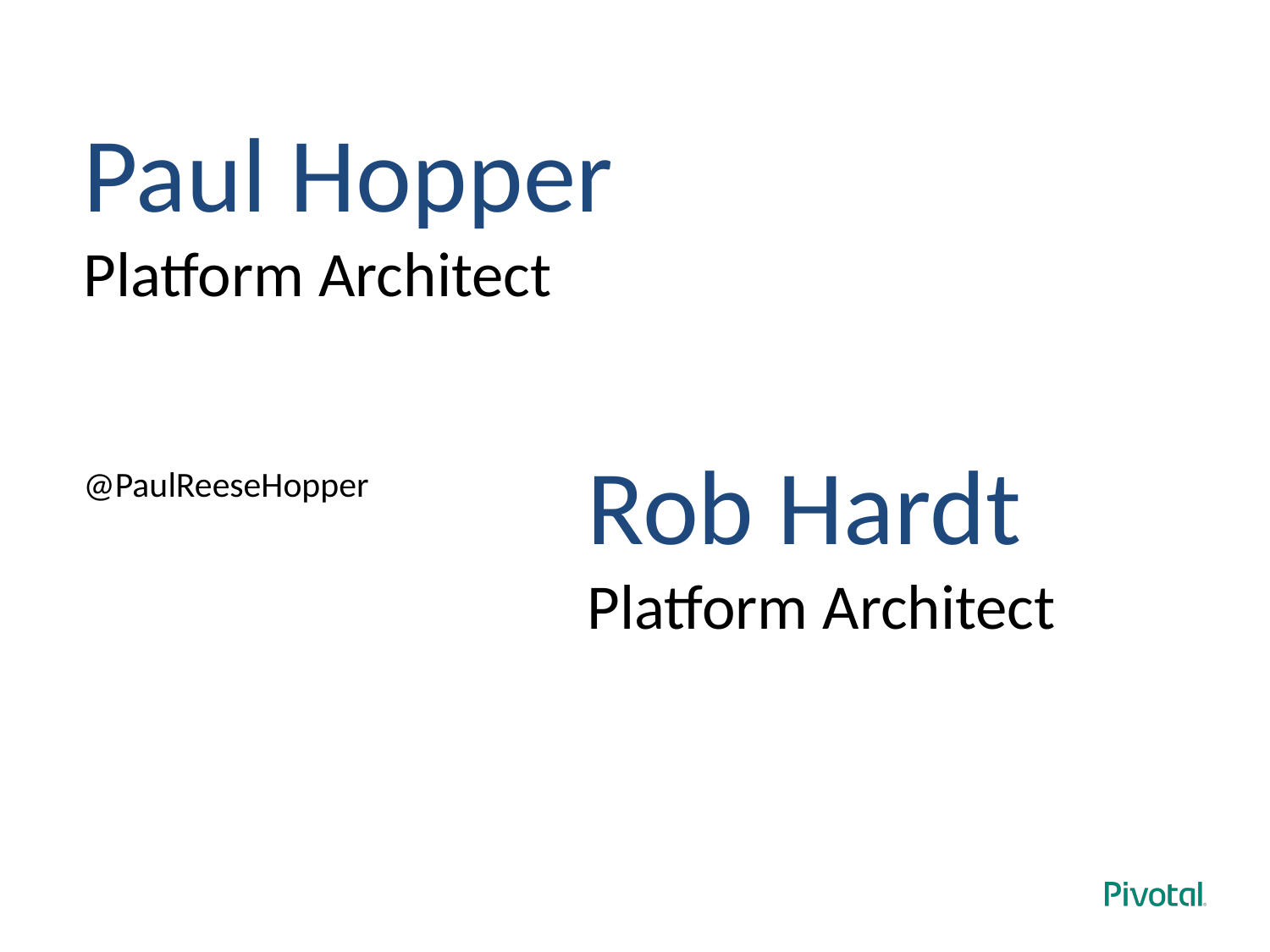

Paul Hopper
Platform Architect

@PaulReeseHopper
Rob Hardt
Platform Architect